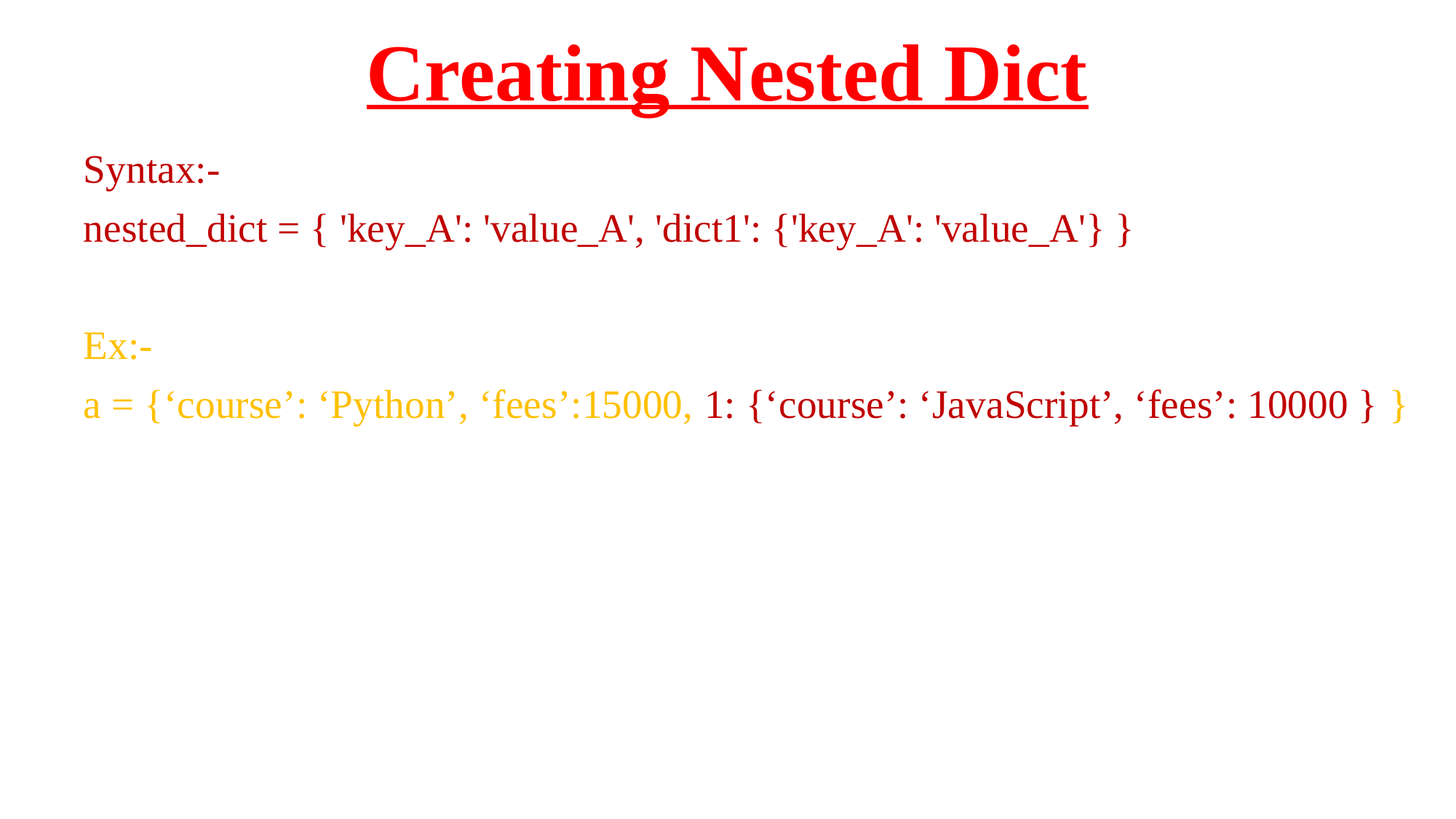

# Creating Nested Dict
Syntax:-
nested_dict = { 'key_A': 'value_A', 'dict1': {'key_A': 'value_A'} }

Ex:-
a = {‘course’: ‘Python’, ‘fees’:15000, 1: {‘course’: ‘JavaScript’, ‘fees’: 10000 } }